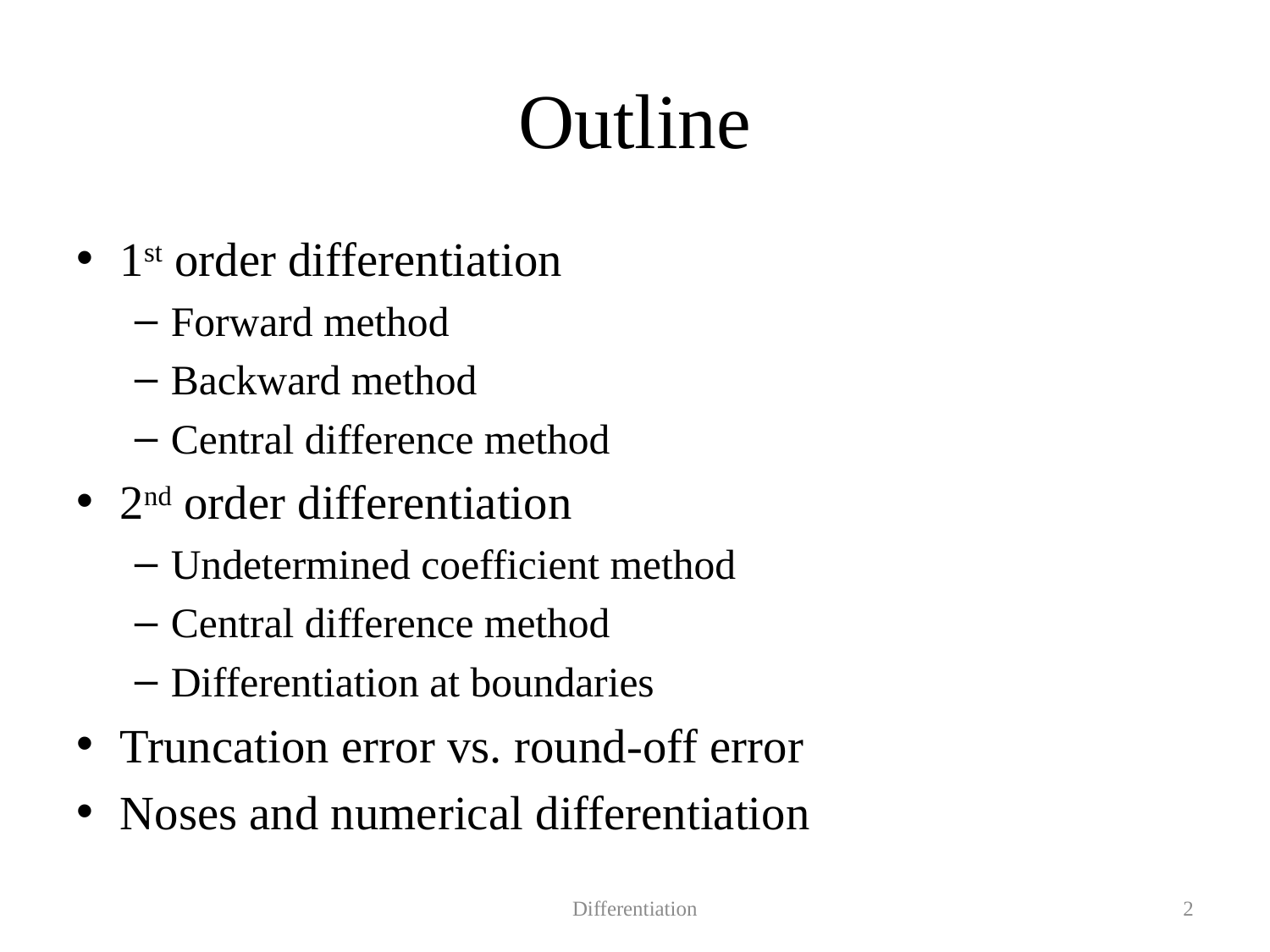

# Outline
1st order differentiation
Forward method
Backward method
Central difference method
2nd order differentiation
Undetermined coefficient method
Central difference method
Differentiation at boundaries
Truncation error vs. round-off error
Noses and numerical differentiation
Differentiation
2